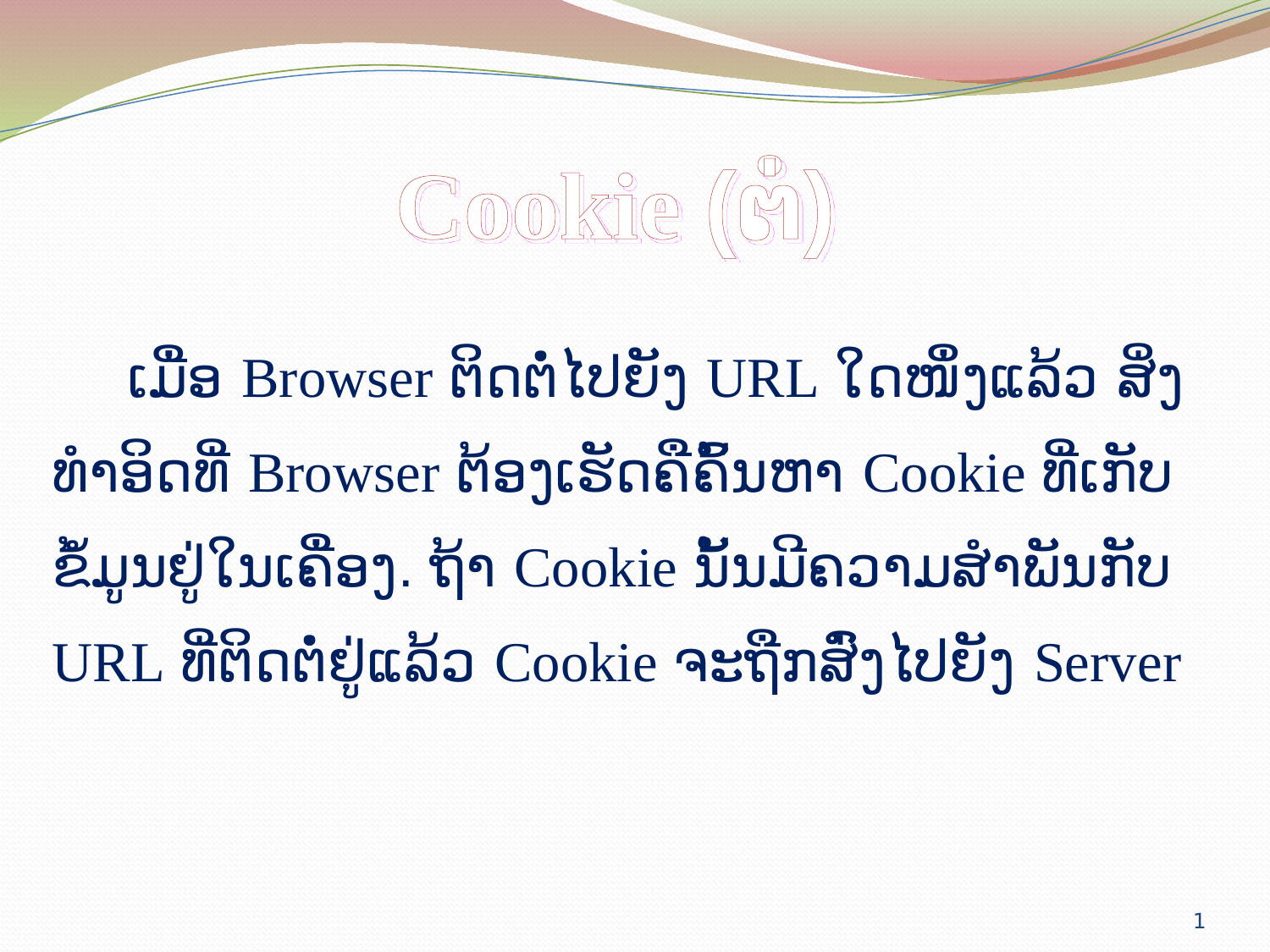

# Cookie (ຕໍ່)
ເມື່ອ Browser ຕິດຕໍ່ໄປຍັງ URL ໃດໜຶ່ງແລ້ວ ສິ່ງ ທຳອິດທີ່ Browser ຕ້ອງເຮັດຄືຄົ້ນຫາ Cookie ທີ່ເກັບ ຂໍ້ມູນຢູ່ໃນເຄື່ອງ. ຖ້າ Cookie ນັ້ນມີຄວາມສຳພັນກັບ URL ທີ່ຕິດຕໍ່ຢູ່ແລ້ວ Cookie ຈະຖືກສົ່ງໄປຍັງ Server
1